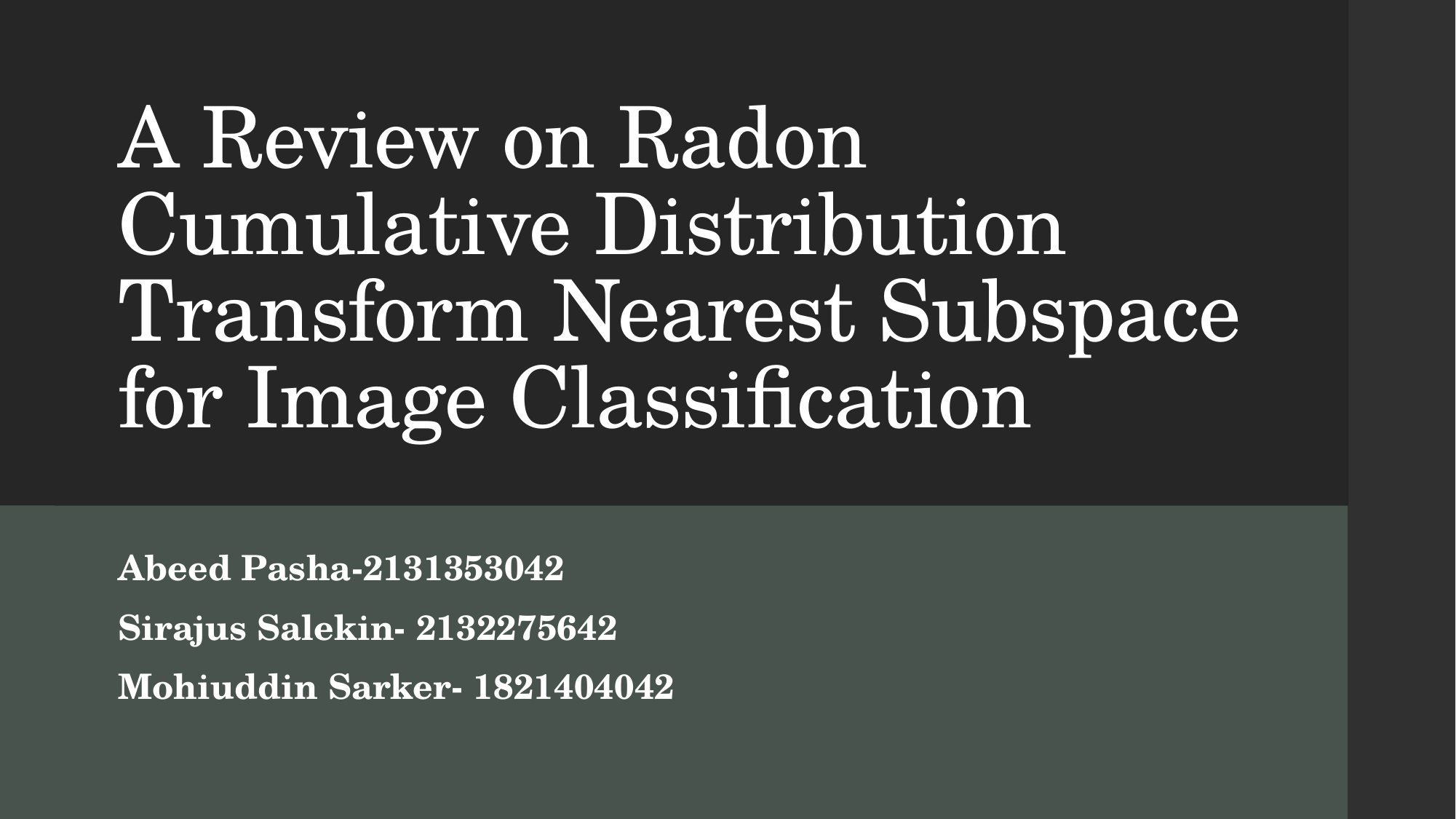

# A Review on Radon Cumulative Distribution Transform Nearest Subspace for Image Classification

Abeed Pasha-2131353042
Sirajus Salekin- 2132275642
Mohiuddin Sarker- 1821404042